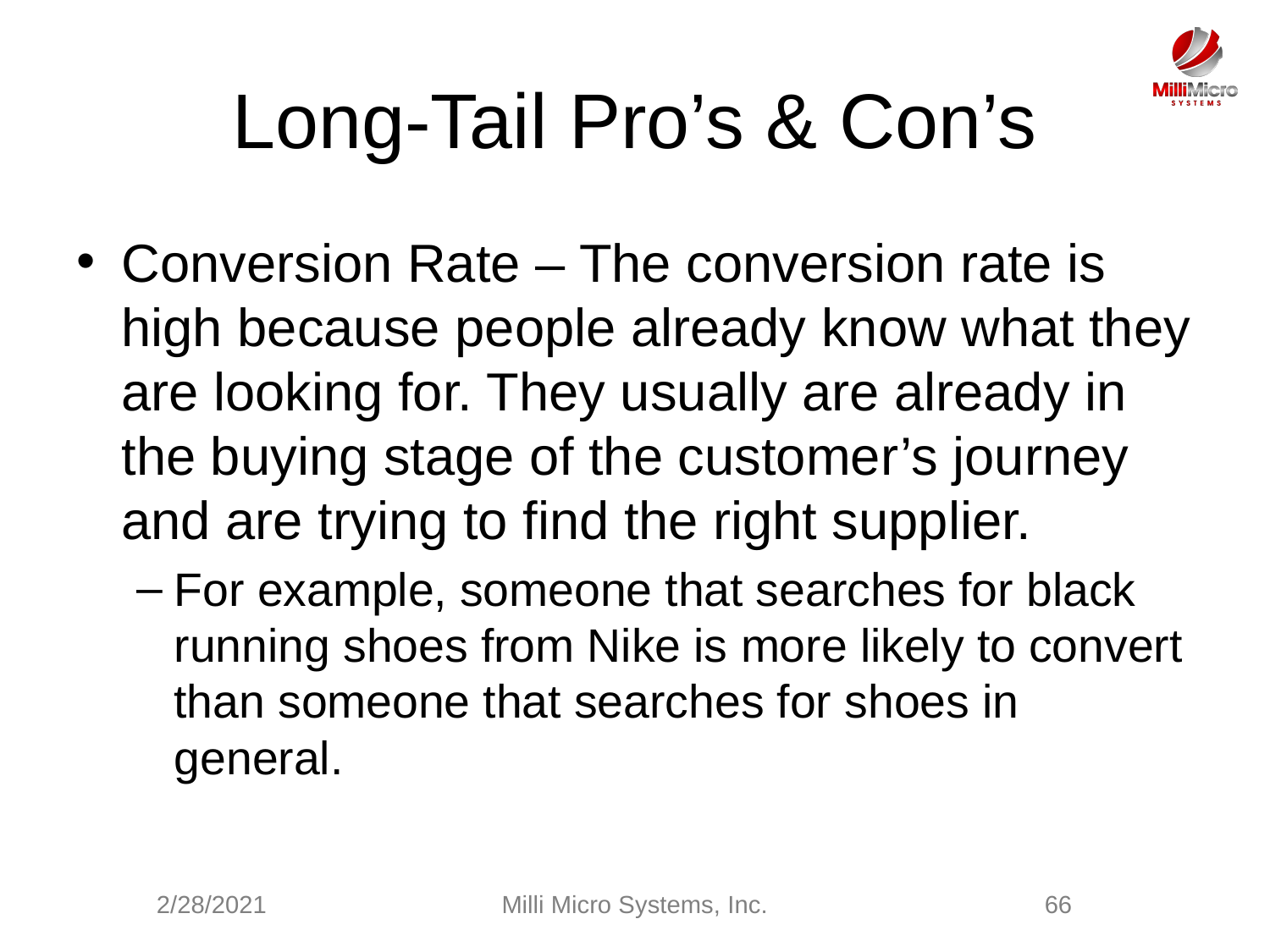

# Long-Tail Pro’s & Con’s
Conversion Rate – The conversion rate is high because people already know what they are looking for. They usually are already in the buying stage of the customer’s journey and are trying to find the right supplier.
For example, someone that searches for black running shoes from Nike is more likely to convert than someone that searches for shoes in general.
2/28/2021
Milli Micro Systems, Inc.
66